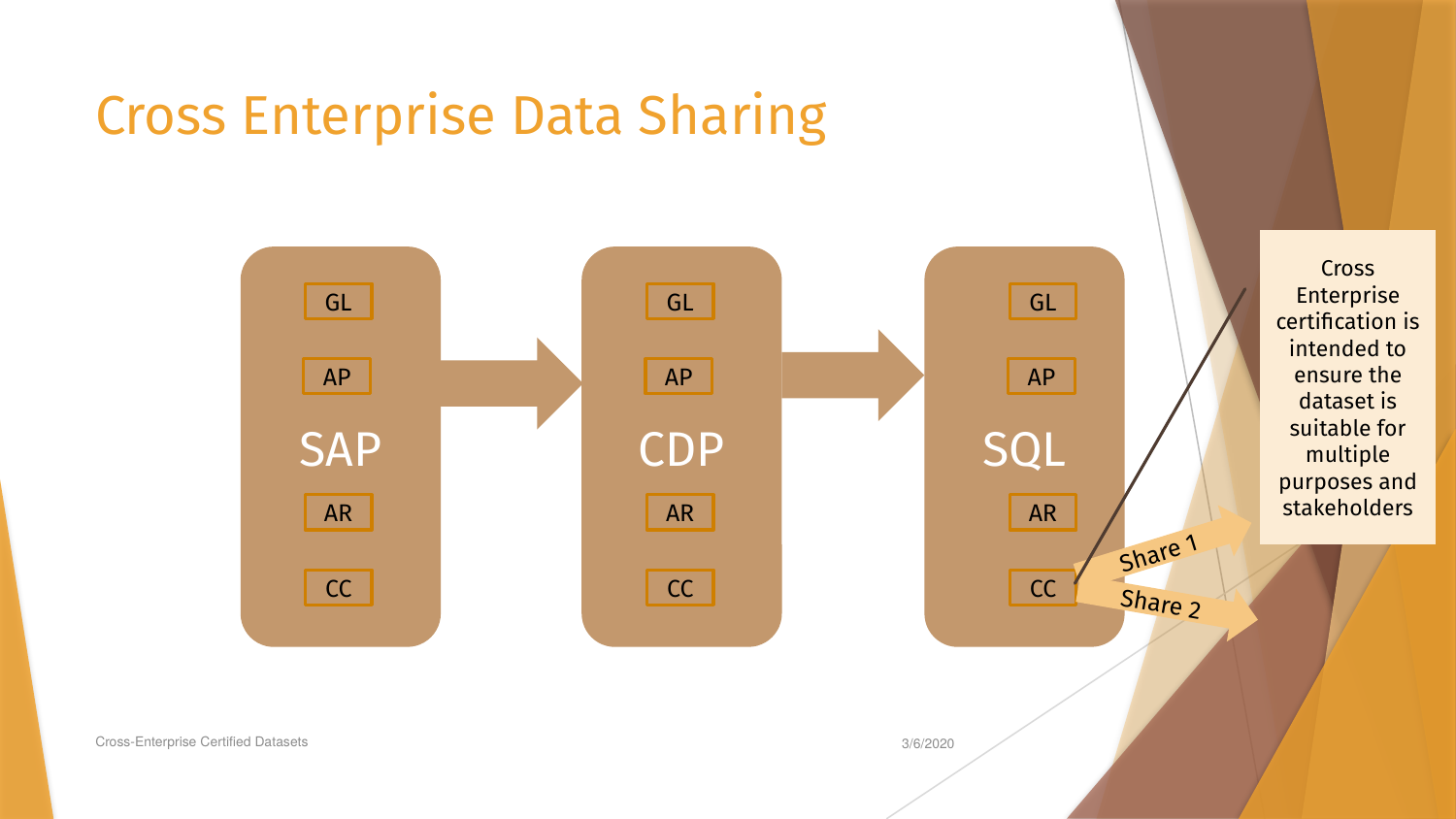

# Cross Enterprise Data Sharing
Cross Enterprise certification is intended to ensure the dataset is suitable for multiple purposes and stakeholders
SAP
SQL
CDP
GL
GL
GL

AP
AP
AP
AR
AR
AR
Share 1
CC
CC
CC
Share 2
Cross-Enterprise Certified Datasets
3/6/2020
6